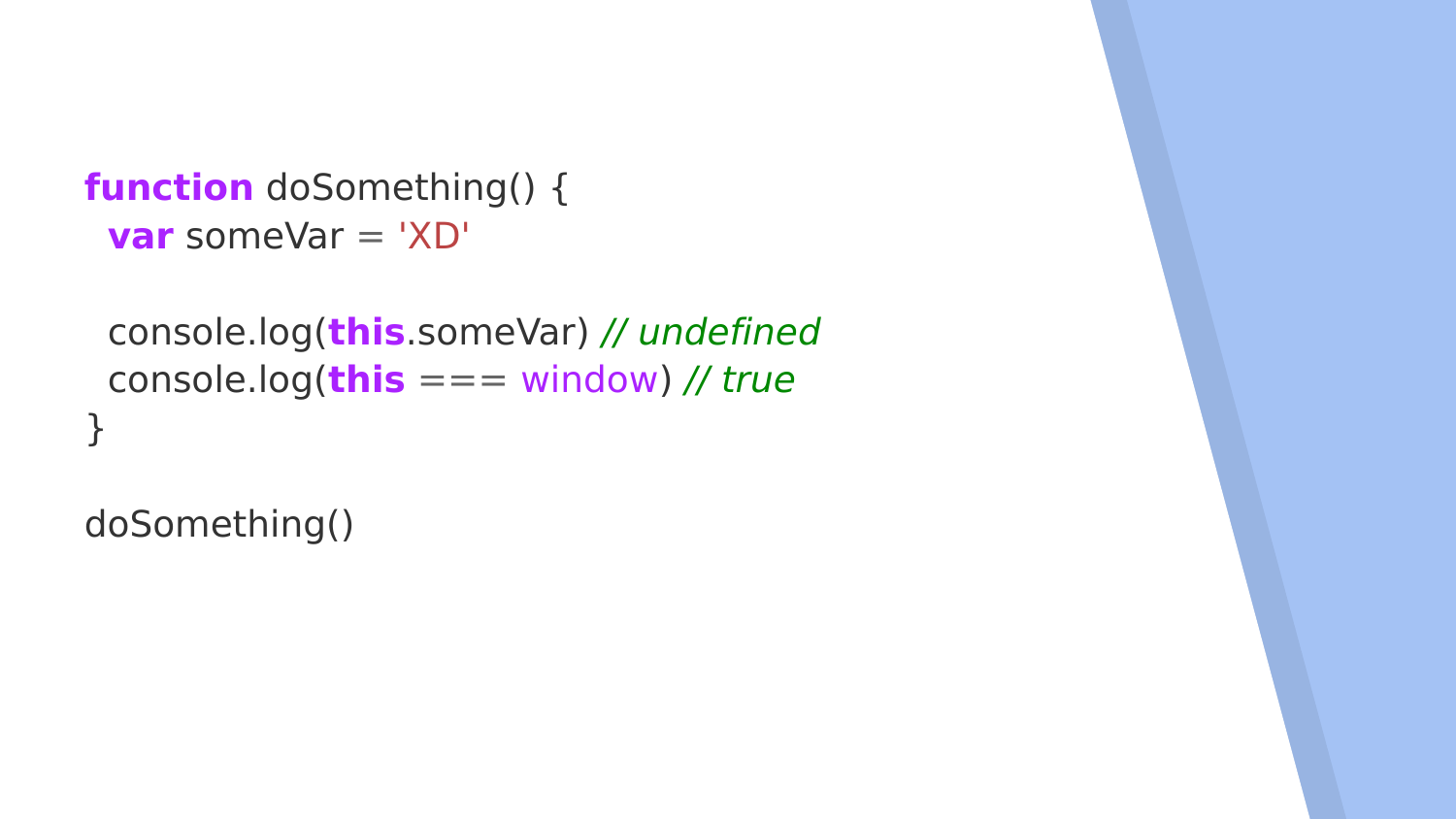

function doSomething() {
  var someVar = 'XD'
  console.log(this.someVar) // undefined
  console.log(this === window) // true
}
doSomething()